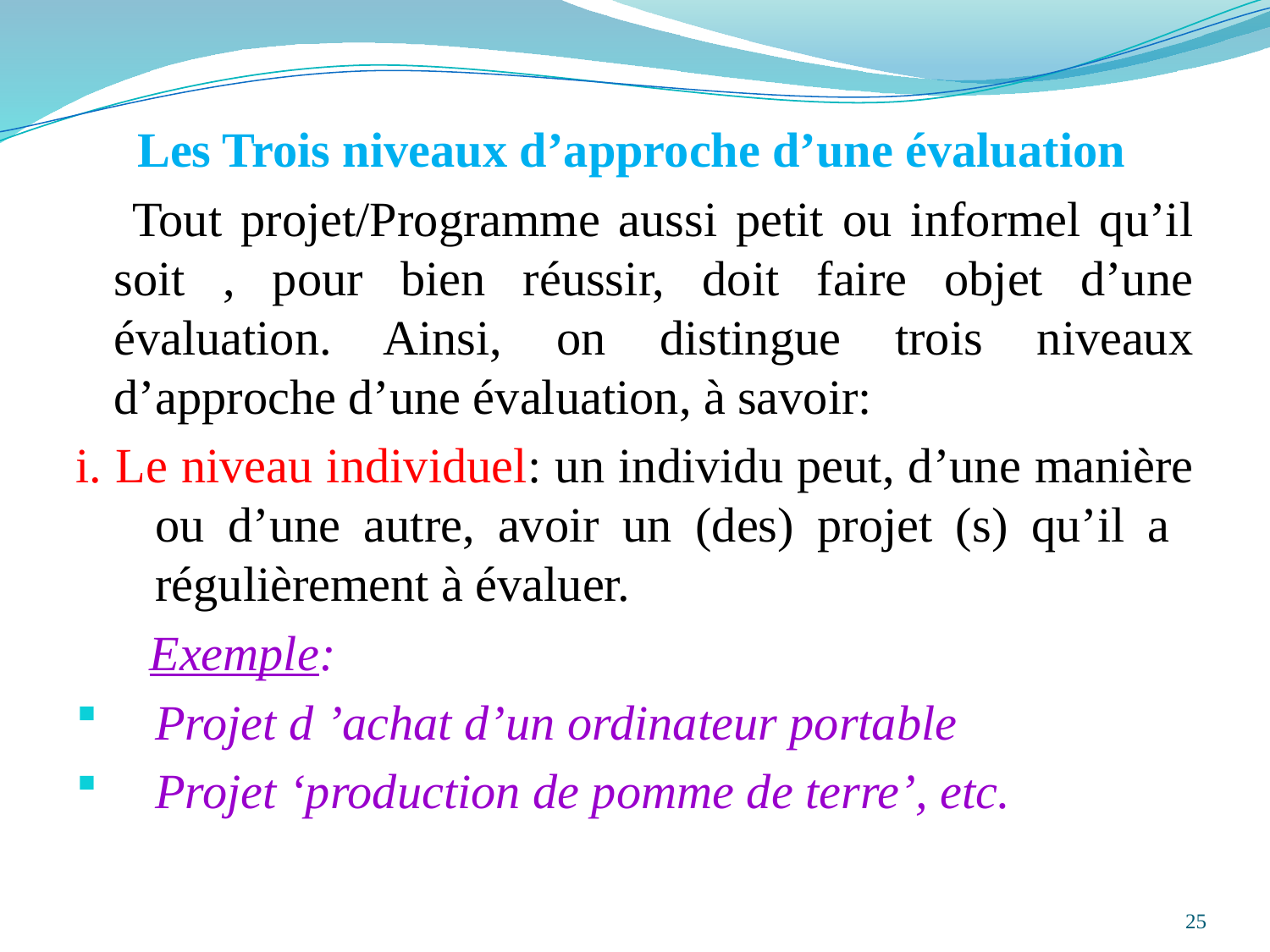

Les Trois niveaux d’approche d’une évaluation
   Tout projet/Programme aussi petit ou informel qu’il soit , pour bien réussir, doit faire objet d’une évaluation. Ainsi, on distingue trois niveaux d’approche d’une évaluation, à savoir:
i. Le niveau individuel: un individu peut, d’une manière ou d’une autre, avoir un (des) projet (s) qu’il a  régulièrement à évaluer.
      Exemple:
Projet d ’achat d’un ordinateur portable
Projet ‘production de pomme de terre’, etc.

25